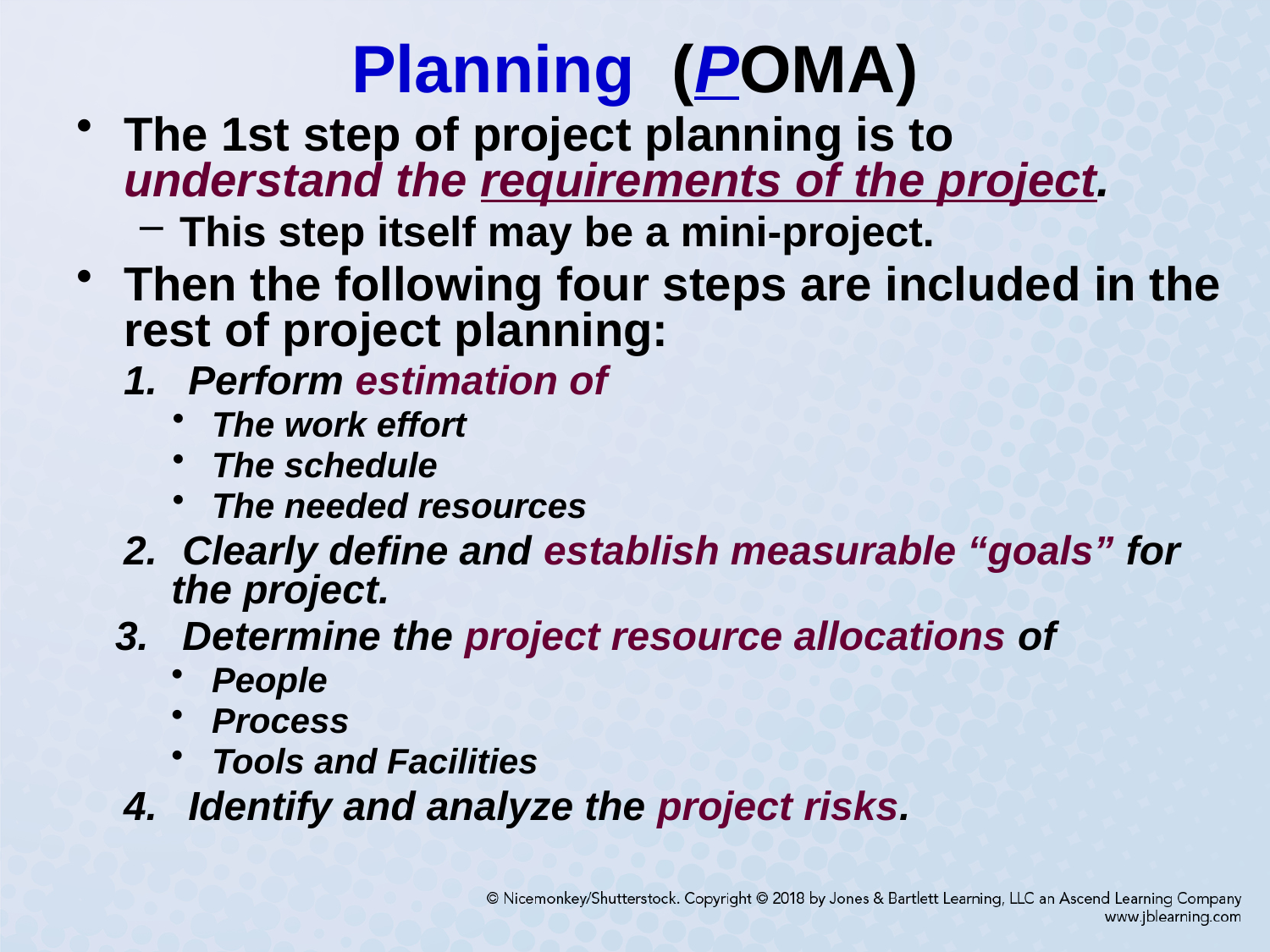

# Planning  (POMA)
The 1st step of project planning is to understand the requirements of the project.
This step itself may be a mini-project.
Then the following four steps are included in the rest of project planning:
Perform estimation of
The work effort
The schedule
The needed resources
 Clearly define and establish measurable “goals” for the project.
 Determine the project resource allocations of
People
Process
Tools and Facilities
Identify and analyze the project risks.